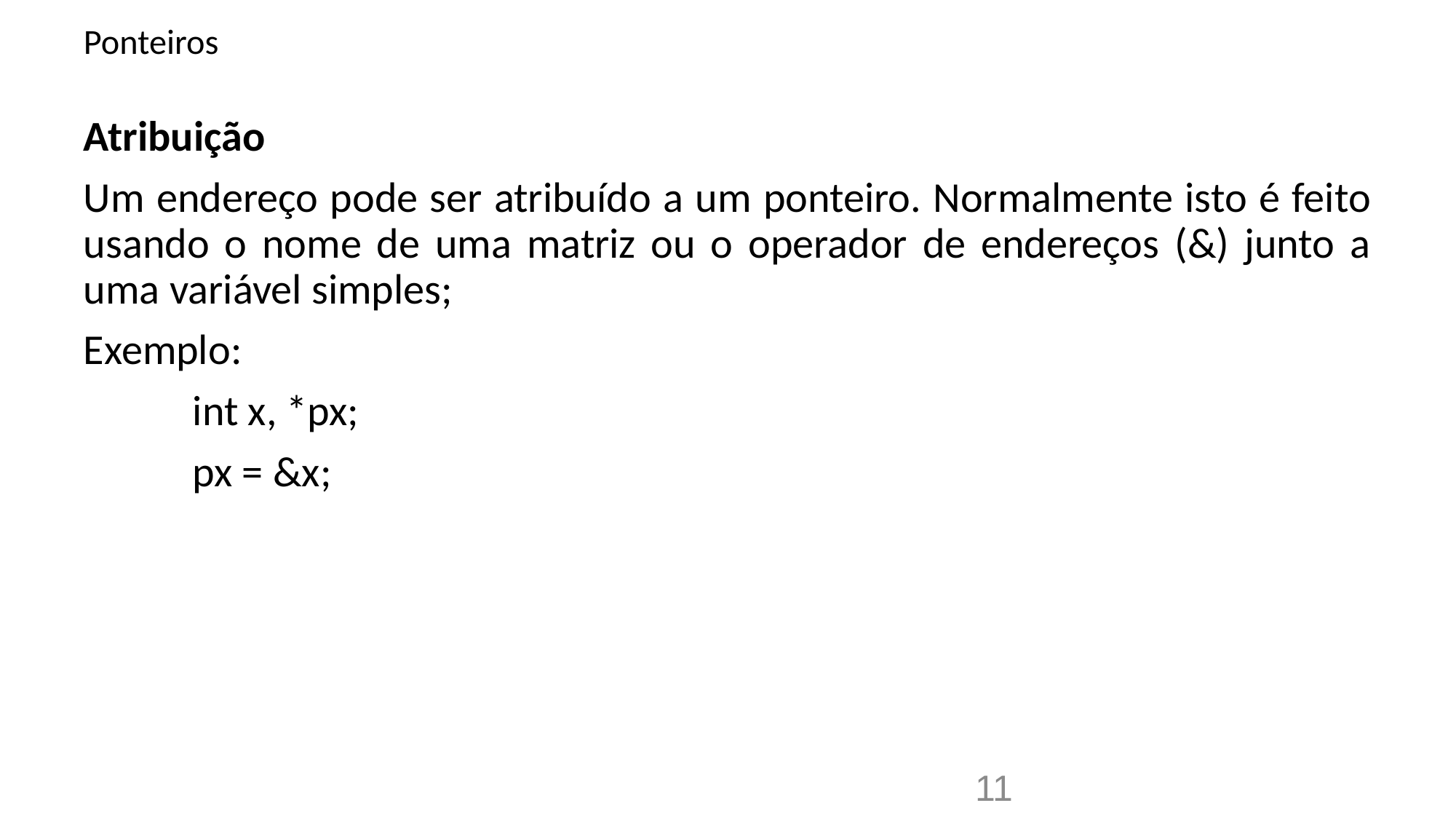

# Ponteiros
Atribuição
Um endereço pode ser atribuído a um ponteiro. Normalmente isto é feito usando o nome de uma matriz ou o operador de endereços (&) junto a uma variável simples;
Exemplo:
	int x, *px;
	px = &x;
11